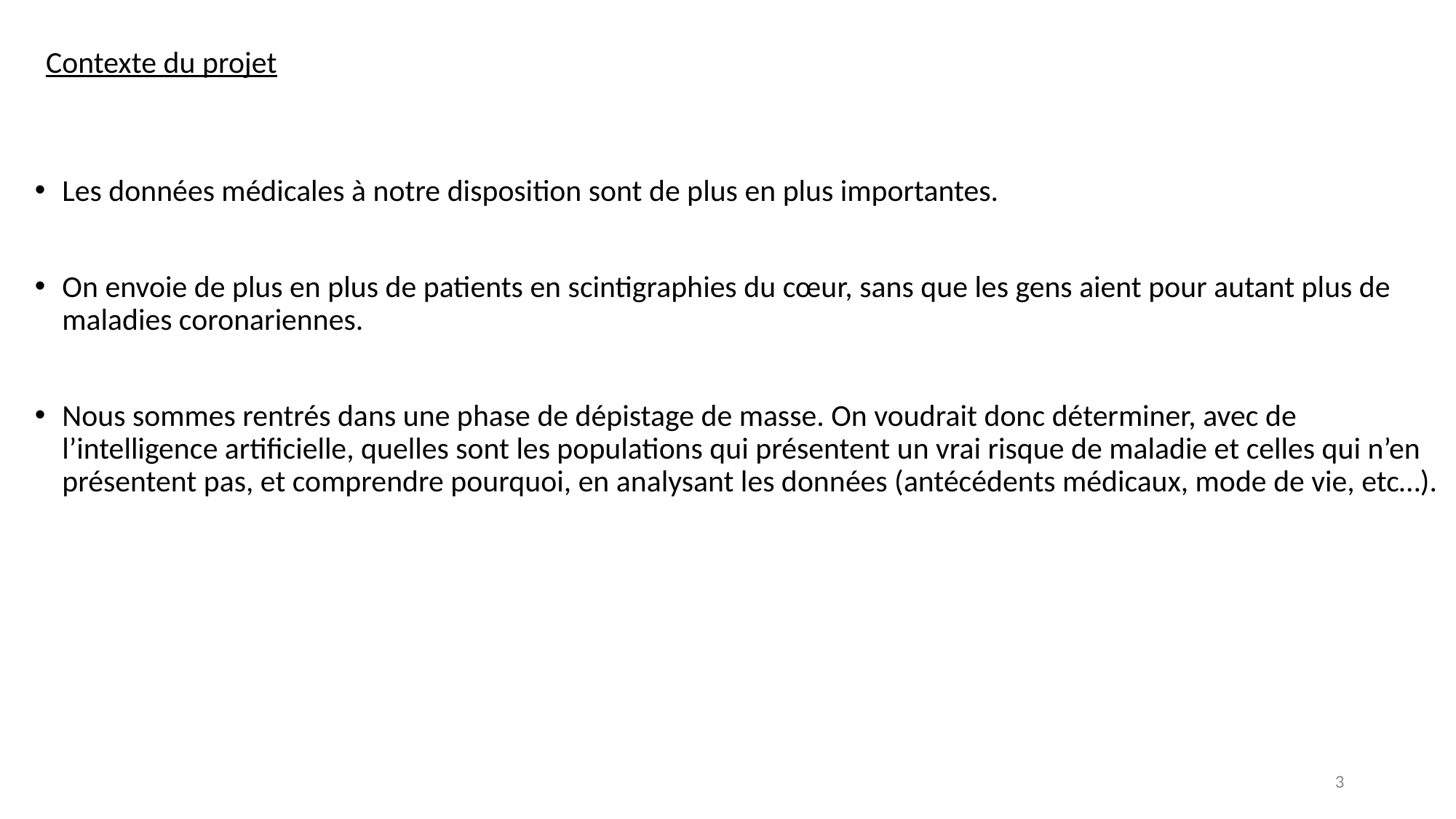

# Contexte du projet
Les données médicales à notre disposition sont de plus en plus importantes.

On envoie de plus en plus de patients en scintigraphies du cœur, sans que les gens aient pour autant plus de maladies coronariennes.

Nous sommes rentrés dans une phase de dépistage de masse. On voudrait donc déterminer, avec de l’intelligence artificielle, quelles sont les populations qui présentent un vrai risque de maladie et celles qui n’en présentent pas, et comprendre pourquoi, en analysant les données (antécédents médicaux, mode de vie, etc…).

3